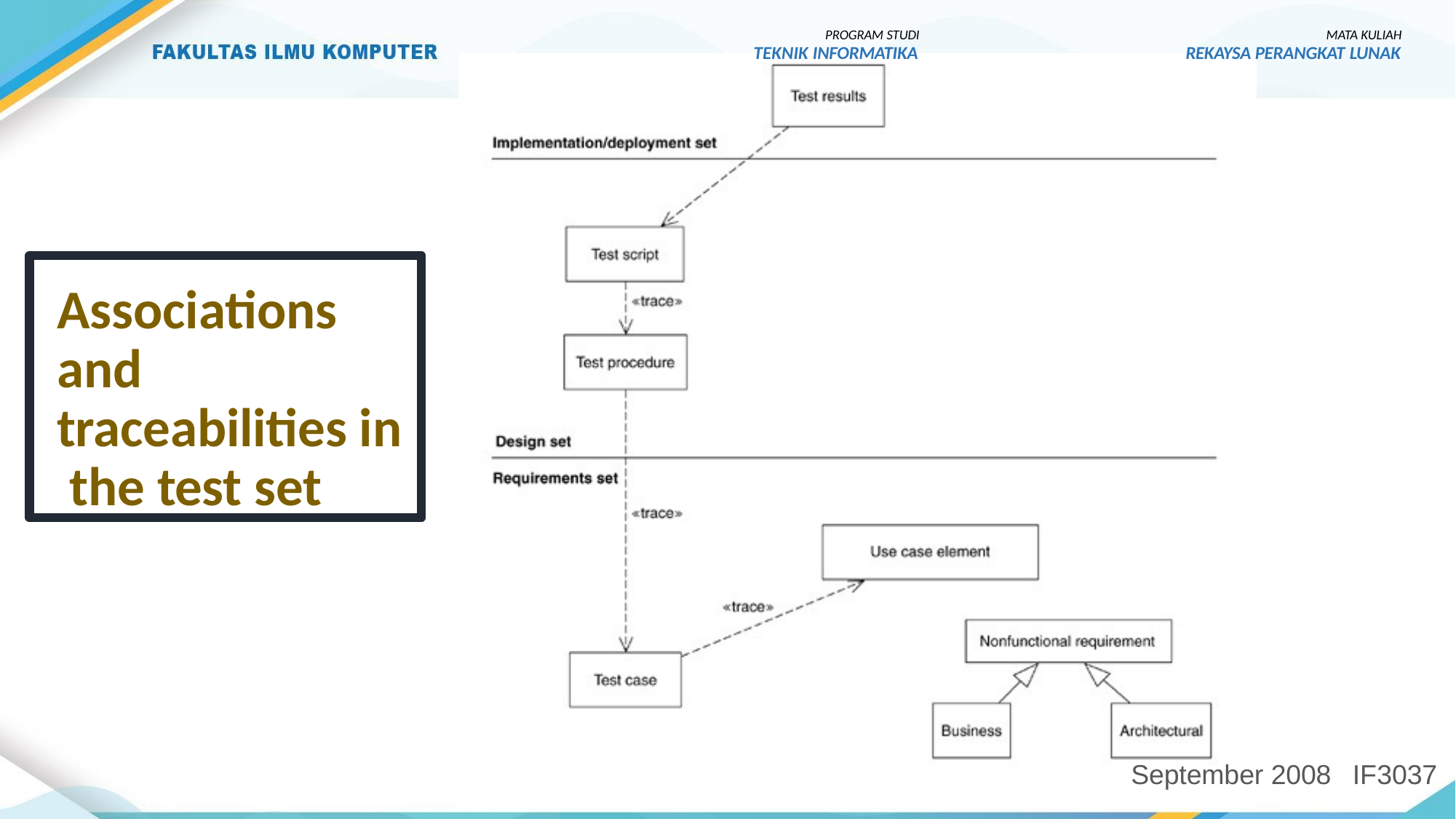

PROGRAM STUDI
TEKNIK INFORMATIKA
MATA KULIAH
REKAYSA PERANGKAT LUNAK

Associations  and  traceabilities in  the test set
September 2008
IF3037